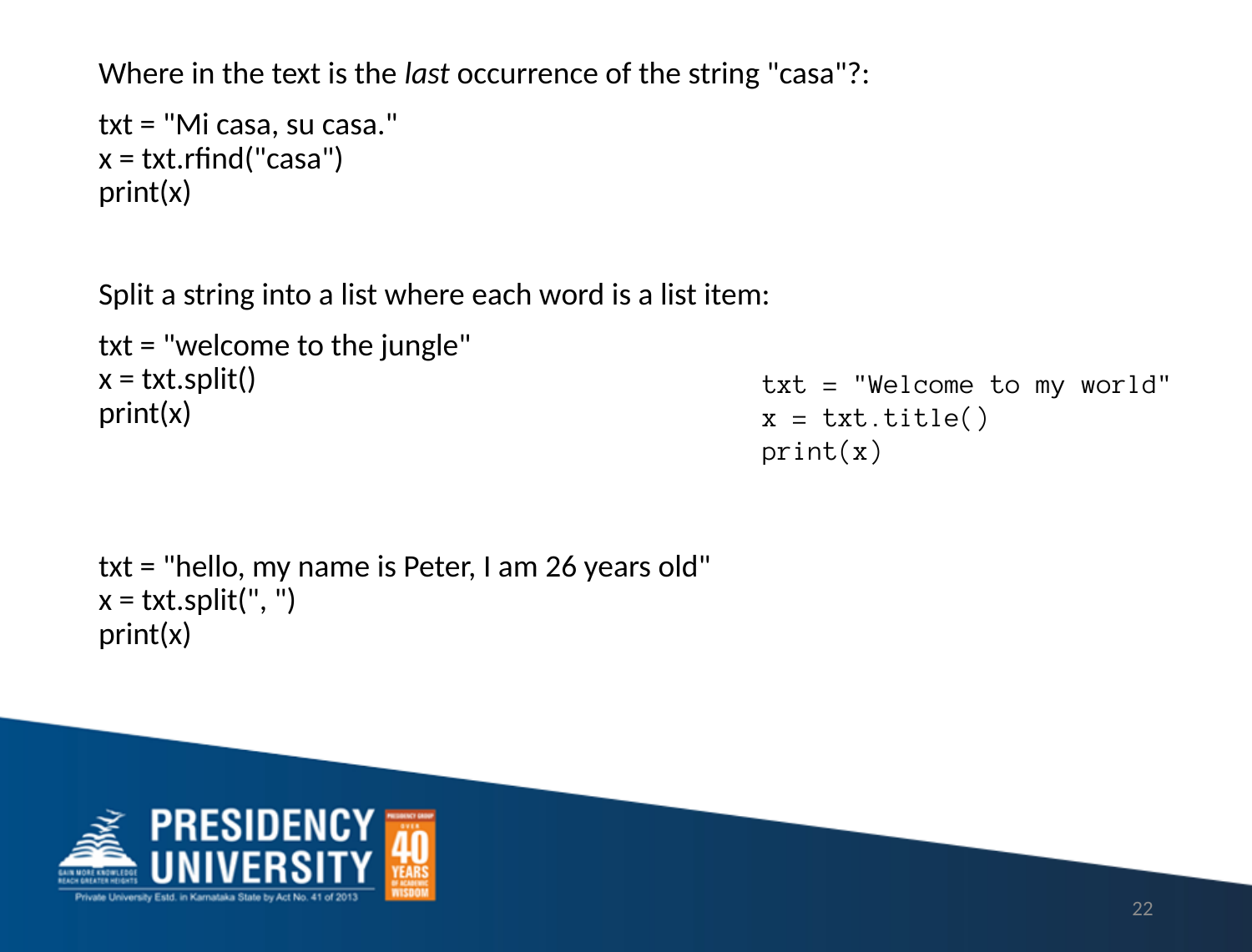

Where in the text is the last occurrence of the string "casa"?:
txt = "Mi casa, su casa."
x = txt.rfind("casa")
print(x)

Split a string into a list where each word is a list item:
txt = "welcome to the jungle"
x = txt.split()
print(x)

txt = "hello, my name is Peter, I am 26 years old"
x = txt.split(", ")
print(x)
txt = "Welcome to my world"
x = txt.title()
print(x)
22